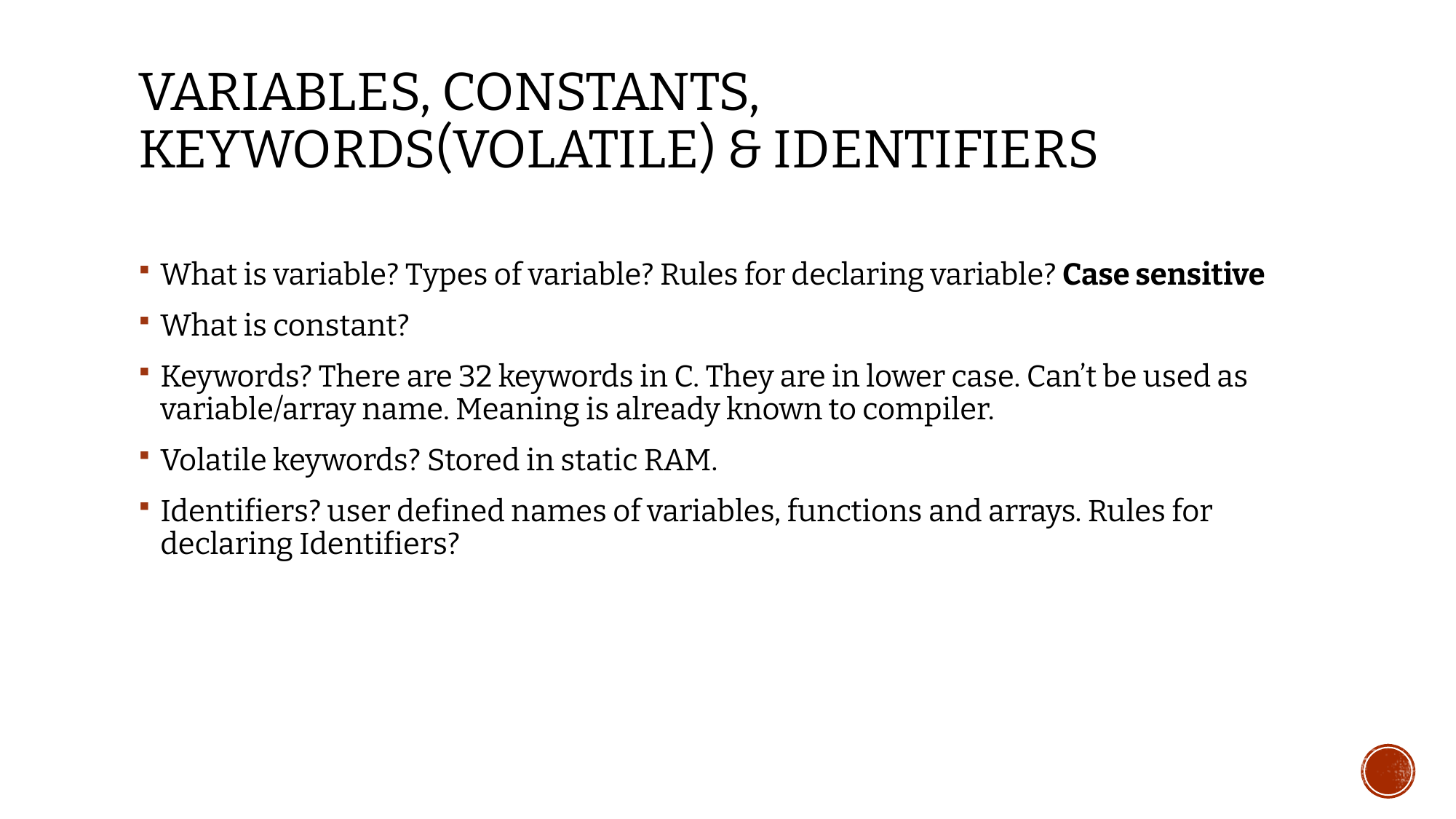

# Variables, Constants, Keywords(Volatile) & Identifiers
What is variable? Types of variable? Rules for declaring variable? Case sensitive
What is constant?
Keywords? There are 32 keywords in C. They are in lower case. Can’t be used as variable/array name. Meaning is already known to compiler.
Volatile keywords? Stored in static RAM.
Identifiers? user defined names of variables, functions and arrays. Rules for declaring Identifiers?